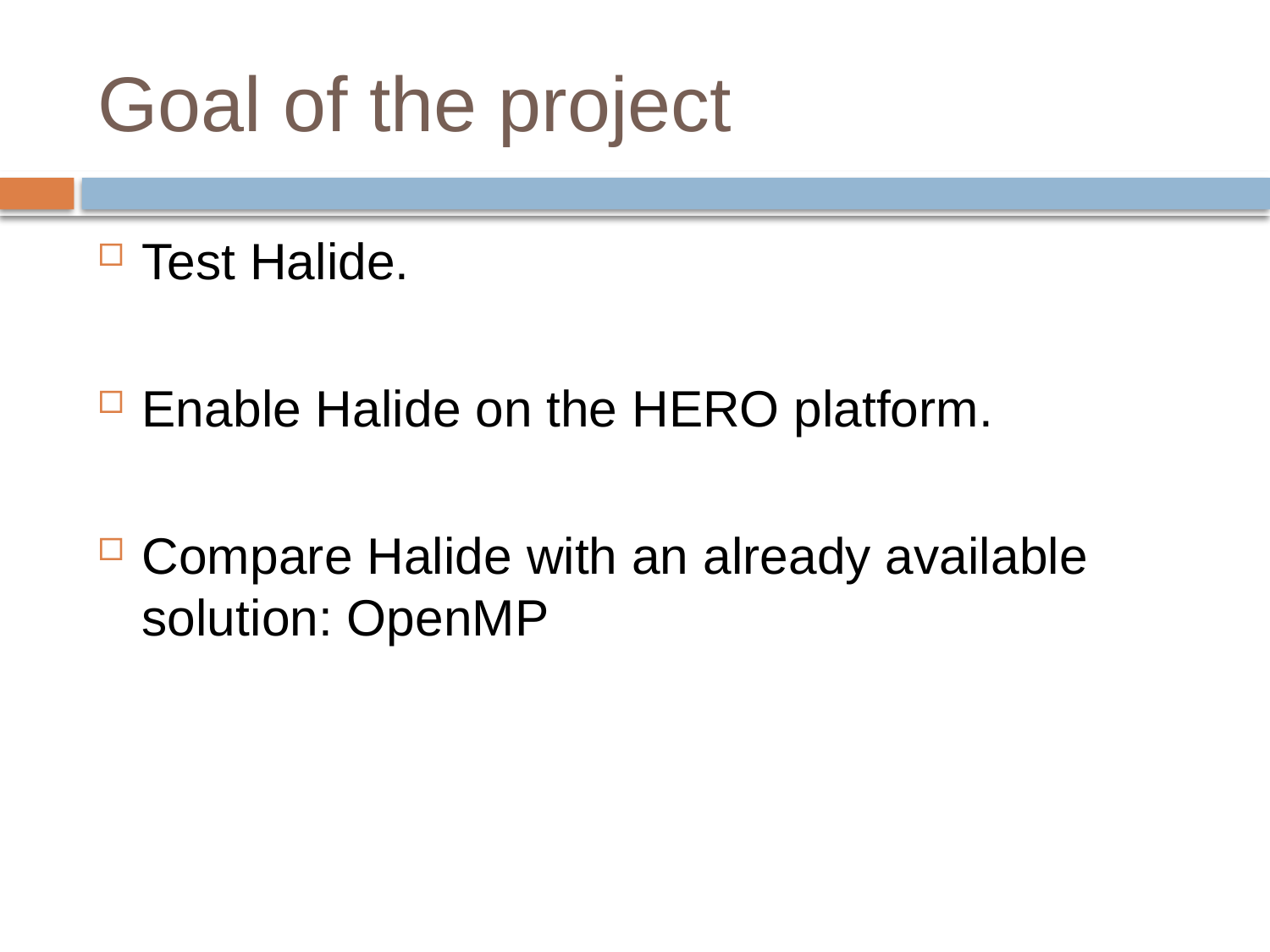

# Goal of the project
Test Halide.

Enable Halide on the HERO platform.

Compare Halide with an already available solution: OpenMP